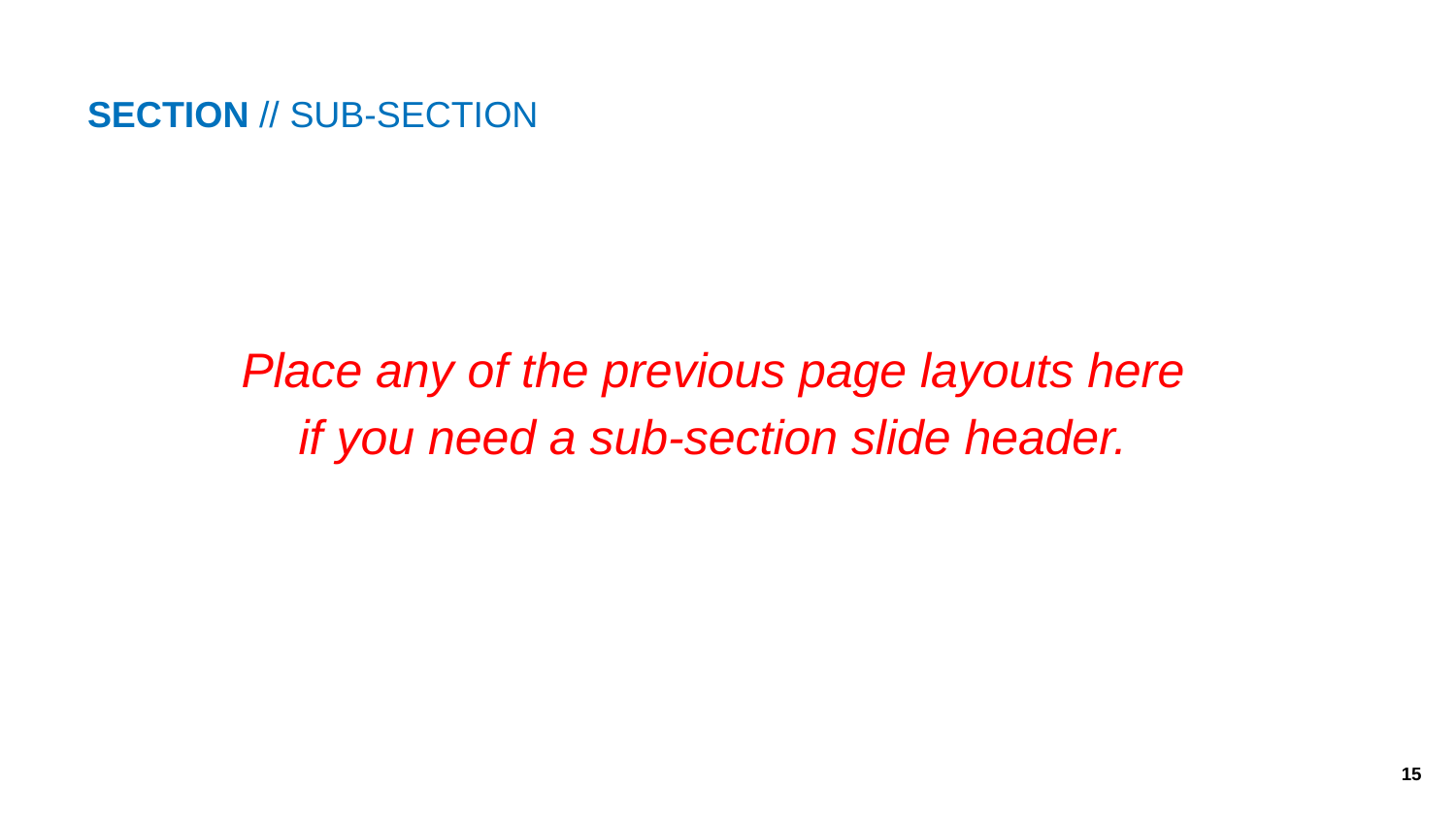

SECTION // SUB-SECTION

Place any of the previous page layouts here
if you need a sub-section slide header.
15